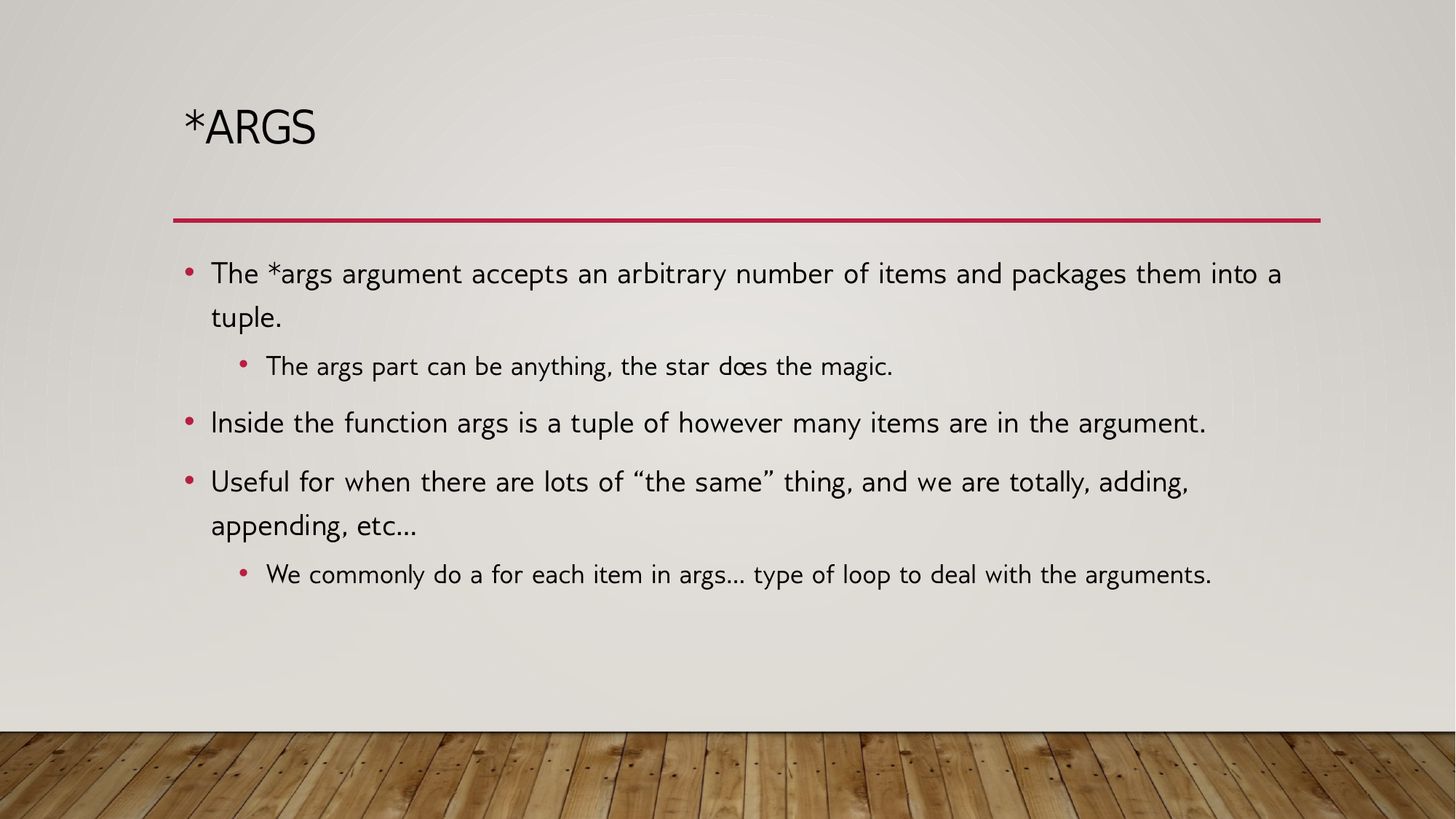

# *Args
The *args argument accepts an arbitrary number of items and packages them into a tuple.
The args part can be anything, the star does the magic.
Inside the function args is a tuple of however many items are in the argument.
Useful for when there are lots of “the same” thing, and we are totally, adding, appending, etc…
We commonly do a for each item in args… type of loop to deal with the arguments.